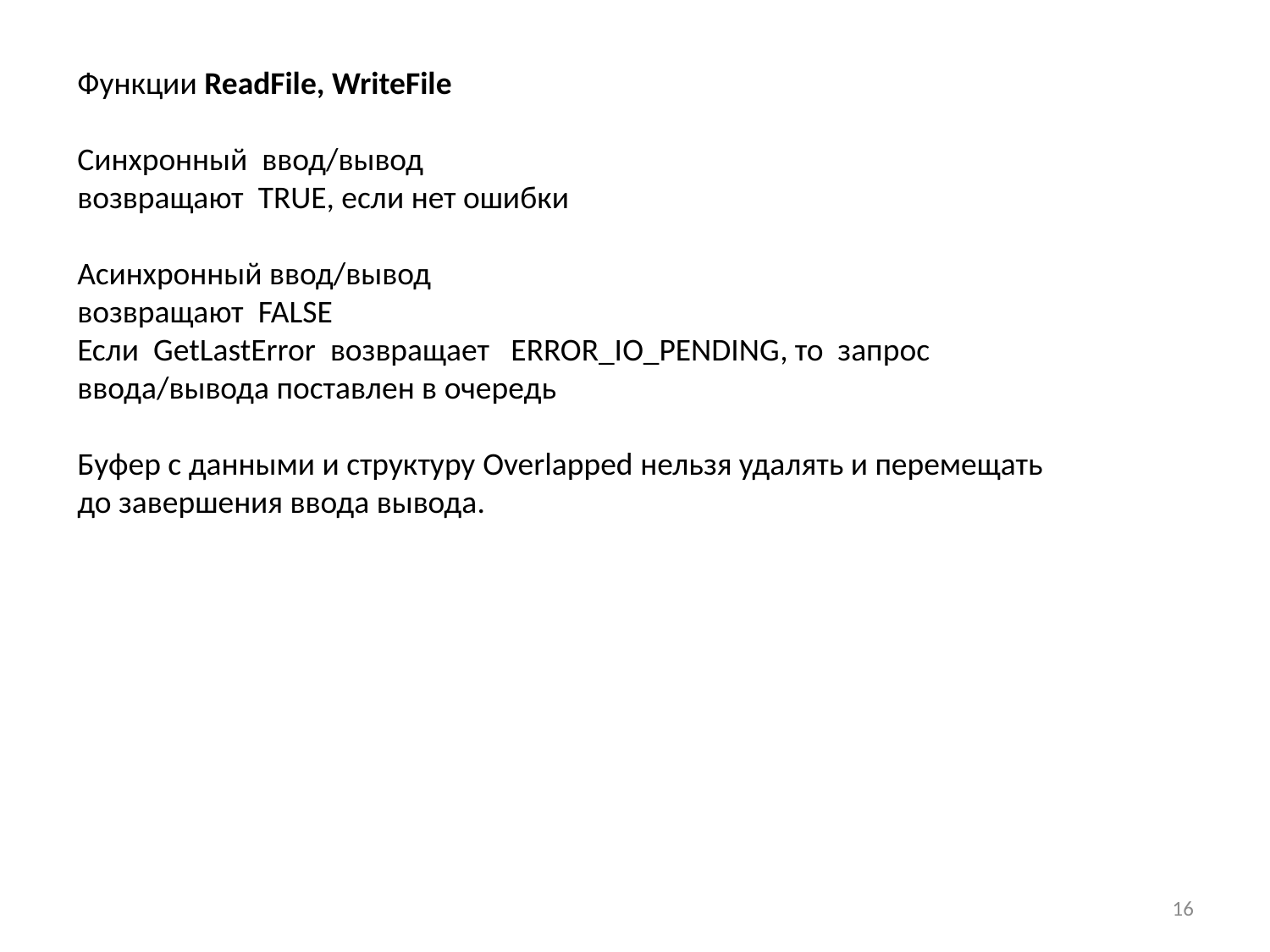

Функции ReadFile, WriteFile

Синхронный  ввод/вывод
возвращают  TRUE, если нет ошибки

Асинхронный ввод/вывод
возвращают  FALSE
Если  GetLastError  возвращает   ERROR_IO_PENDING, то  запрос ввода/вывода поставлен в очередь

Буфер с данными и структуру Overlapped нельзя удалять и перемещать до завершения ввода вывода.

16